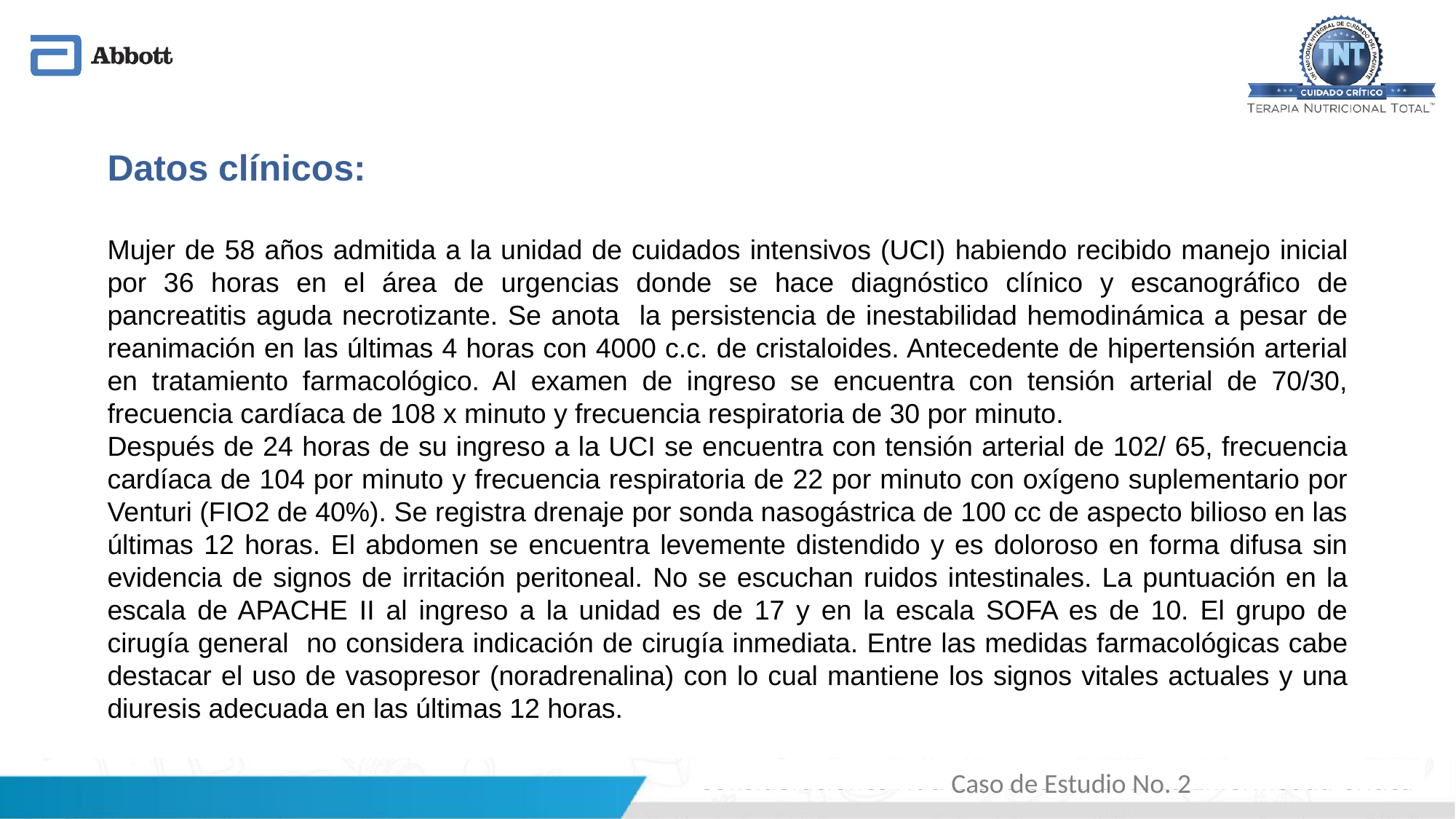

Datos clínicos:

Mujer de 58 años admitida a la unidad de cuidados intensivos (UCI) habiendo recibido manejo inicial por 36 horas en el área de urgencias donde se hace diagnóstico clínico y escanográfico de pancreatitis aguda necrotizante. Se anota  la persistencia de inestabilidad hemodinámica a pesar de reanimación en las últimas 4 horas con 4000 c.c. de cristaloides. Antecedente de hipertensión arterial en tratamiento farmacológico. Al examen de ingreso se encuentra con tensión arterial de 70/30, frecuencia cardíaca de 108 x minuto y frecuencia respiratoria de 30 por minuto.
Después de 24 horas de su ingreso a la UCI se encuentra con tensión arterial de 102/ 65, frecuencia cardíaca de 104 por minuto y frecuencia respiratoria de 22 por minuto con oxígeno suplementario por Venturi (FIO2 de 40%). Se registra drenaje por sonda nasogástrica de 100 cc de aspecto bilioso en las últimas 12 horas. El abdomen se encuentra levemente distendido y es doloroso en forma difusa sin evidencia de signos de irritación peritoneal. No se escuchan ruidos intestinales. La puntuación en la escala de APACHE II al ingreso a la unidad es de 17 y en la escala SOFA es de 10. El grupo de cirugía general  no considera indicación de cirugía inmediata. Entre las medidas farmacológicas cabe destacar el uso de vasopresor (noradrenalina) con lo cual mantiene los signos vitales actuales y una diuresis adecuada en las últimas 12 horas.